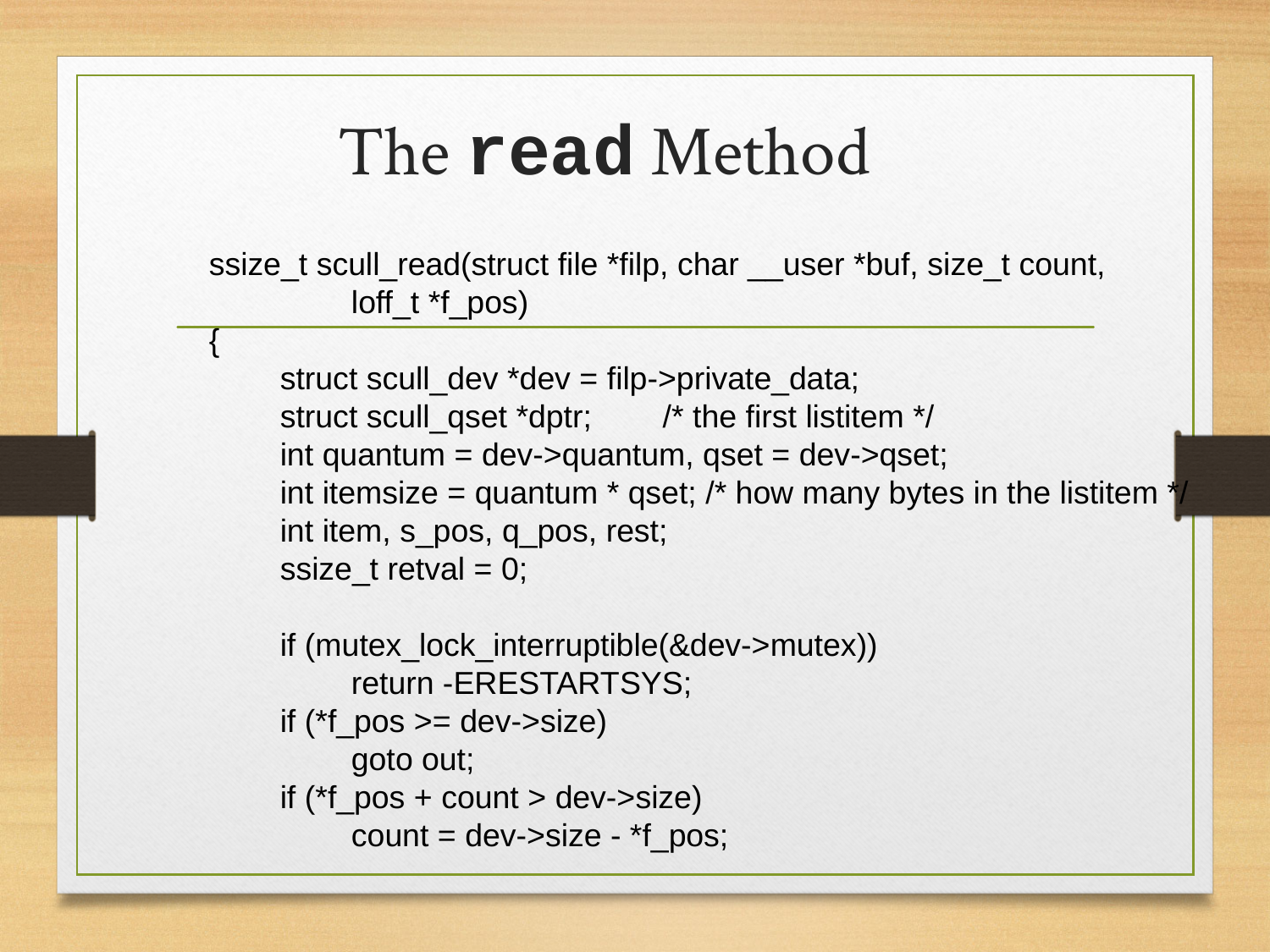

# The read Method
ssize_t scull_read(struct file *filp, char __user *buf, size_t count,
                loff_t *f_pos)
{
        struct scull_dev *dev = filp->private_data;
        struct scull_qset *dptr;        /* the first listitem */
        int quantum = dev->quantum, qset = dev->qset;
        int itemsize = quantum * qset; /* how many bytes in the listitem */
        int item, s_pos, q_pos, rest;
        ssize_t retval = 0;

        if (mutex_lock_interruptible(&dev->mutex))
                return -ERESTARTSYS;
        if (*f_pos >= dev->size)
                goto out;
        if (*f_pos + count > dev->size)
                count = dev->size - *f_pos;